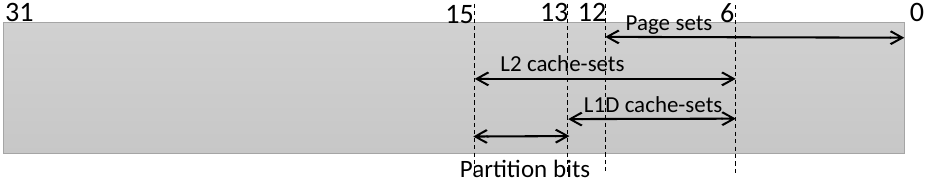

12
31
13
0
6
15
  Page sets

  L2 cache-sets
  L1D cache-sets
Partition bits